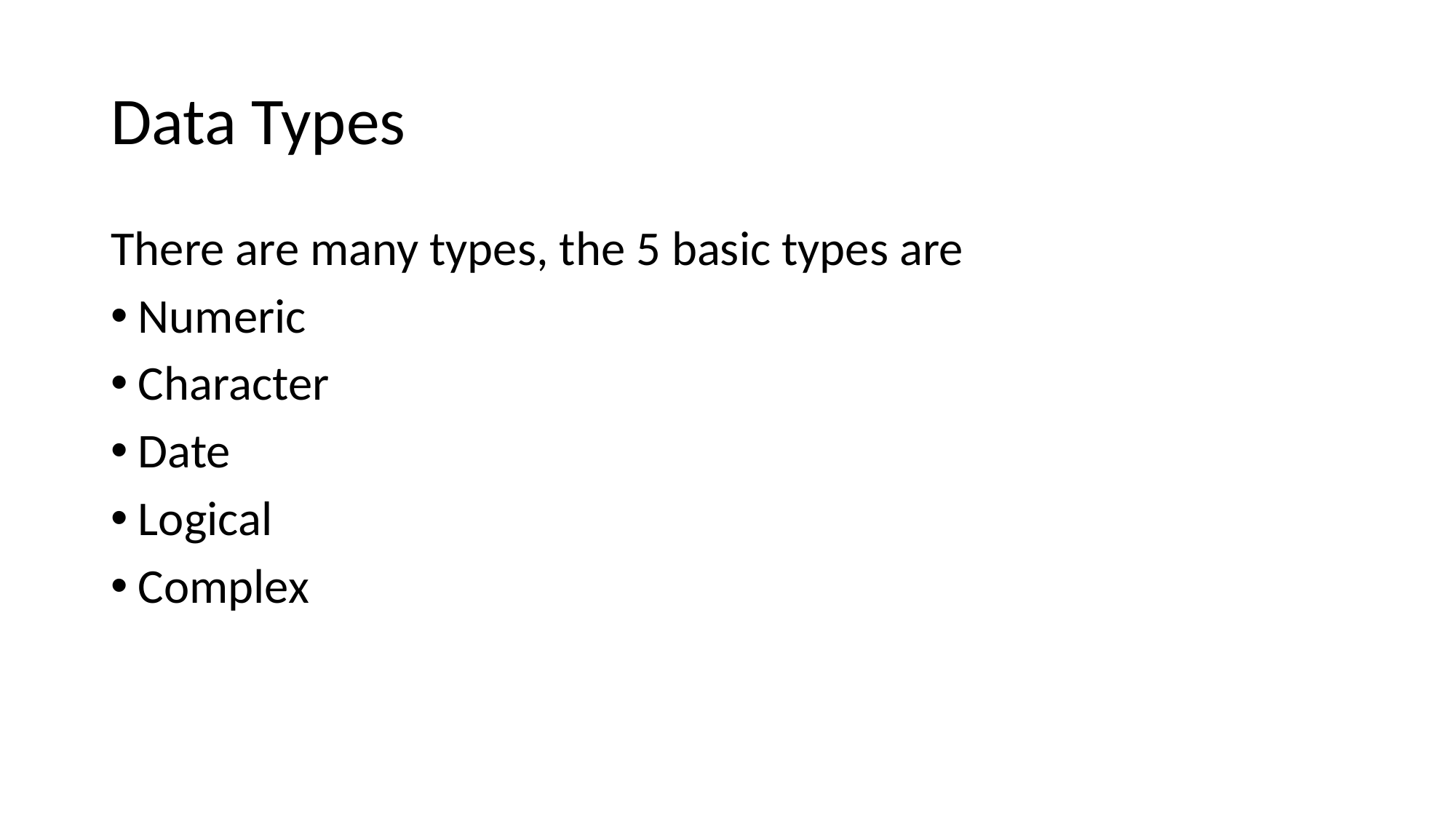

# Data Types
There are many types, the 5 basic types are
Numeric
Character
Date
Logical
Complex